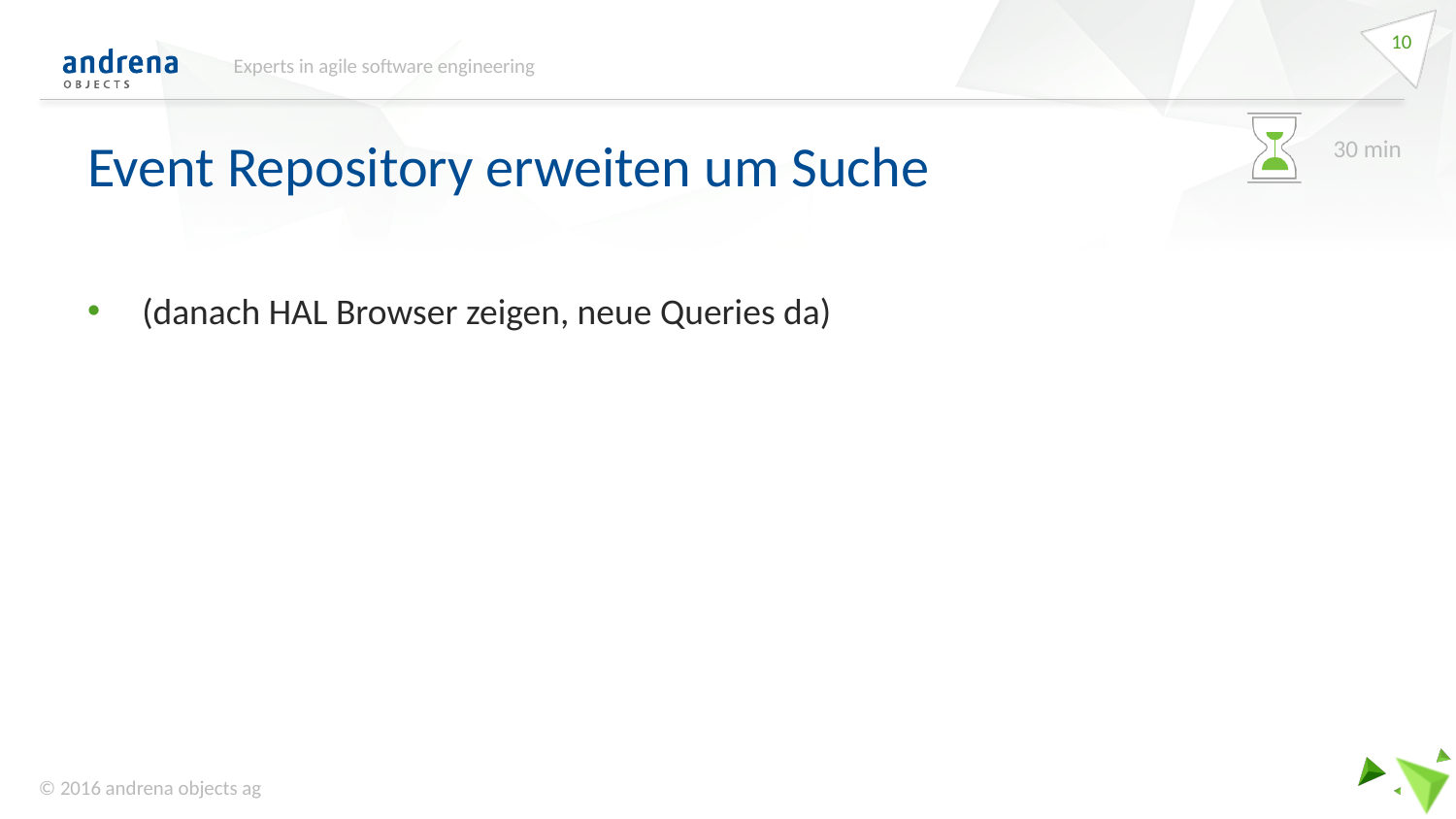

10
Experts in agile software engineering
# Event Repository erweiten um Suche
30 min
(danach HAL Browser zeigen, neue Queries da)